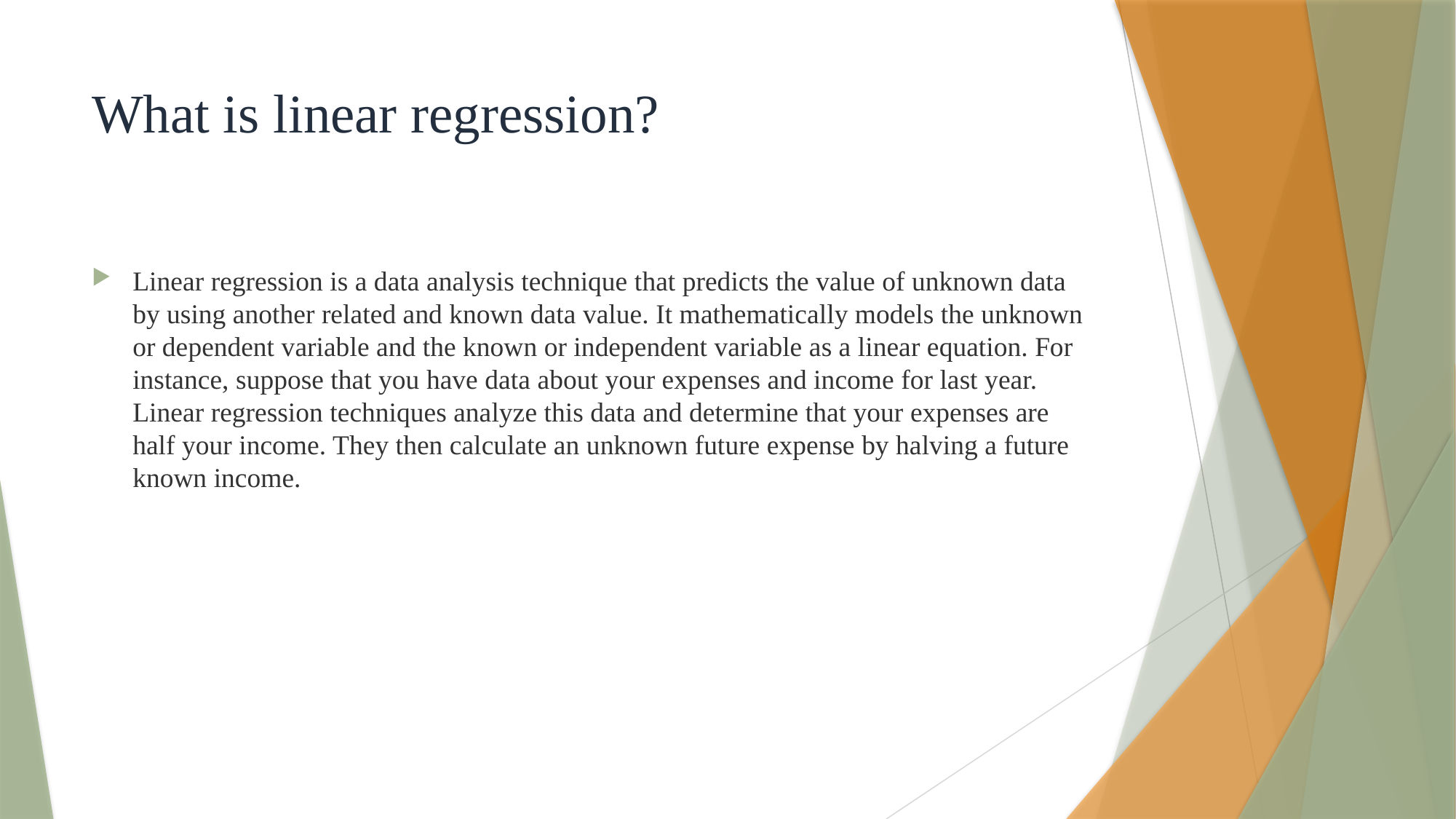

# What is linear regression?
Linear regression is a data analysis technique that predicts the value of unknown data by using another related and known data value. It mathematically models the unknown or dependent variable and the known or independent variable as a linear equation. For instance, suppose that you have data about your expenses and income for last year. Linear regression techniques analyze this data and determine that your expenses are half your income. They then calculate an unknown future expense by halving a future known income.